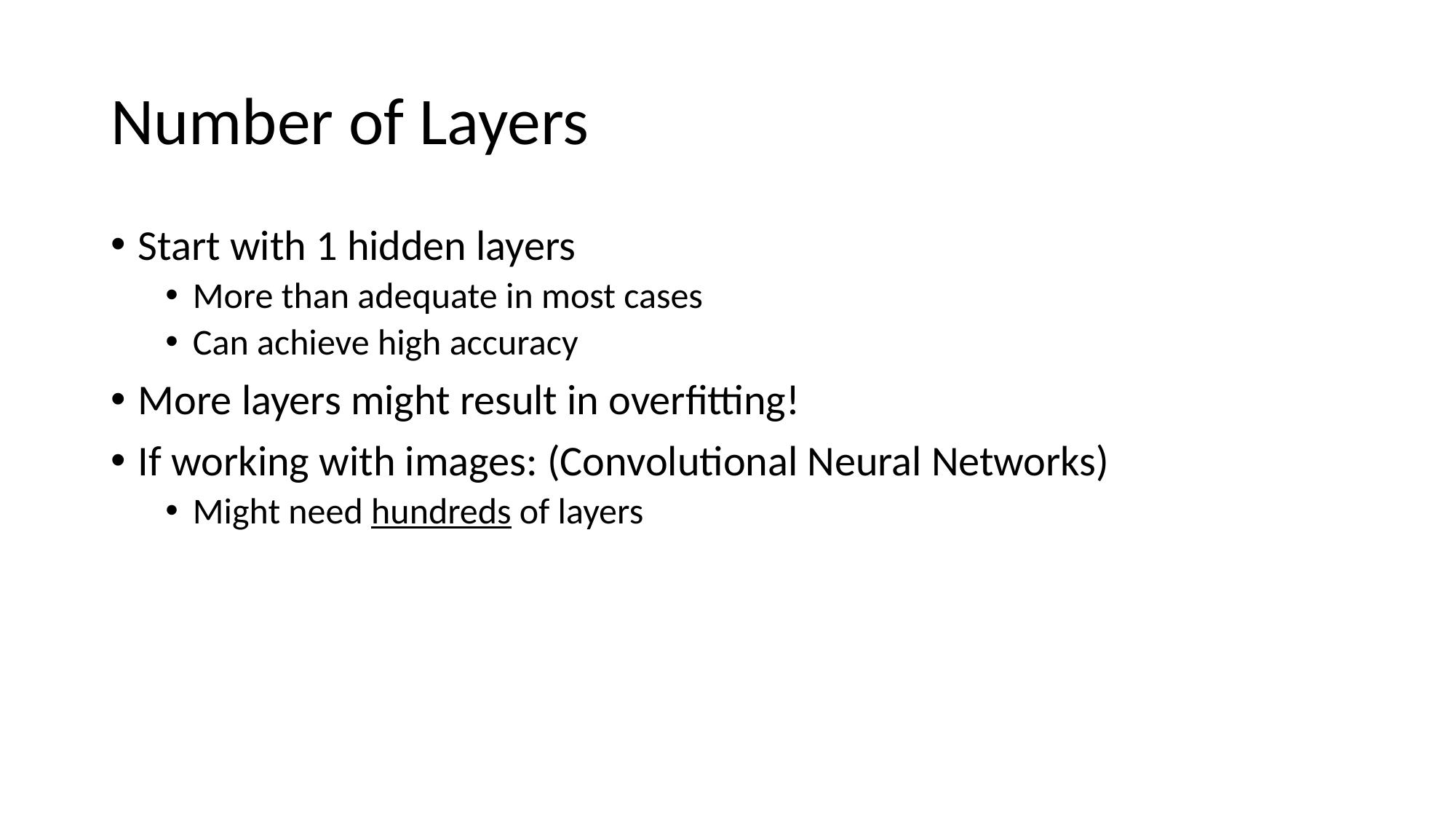

# Number of Layers
Start with 1 hidden layers
More than adequate in most cases
Can achieve high accuracy
More layers might result in overfitting!
If working with images: (Convolutional Neural Networks)
Might need hundreds of layers